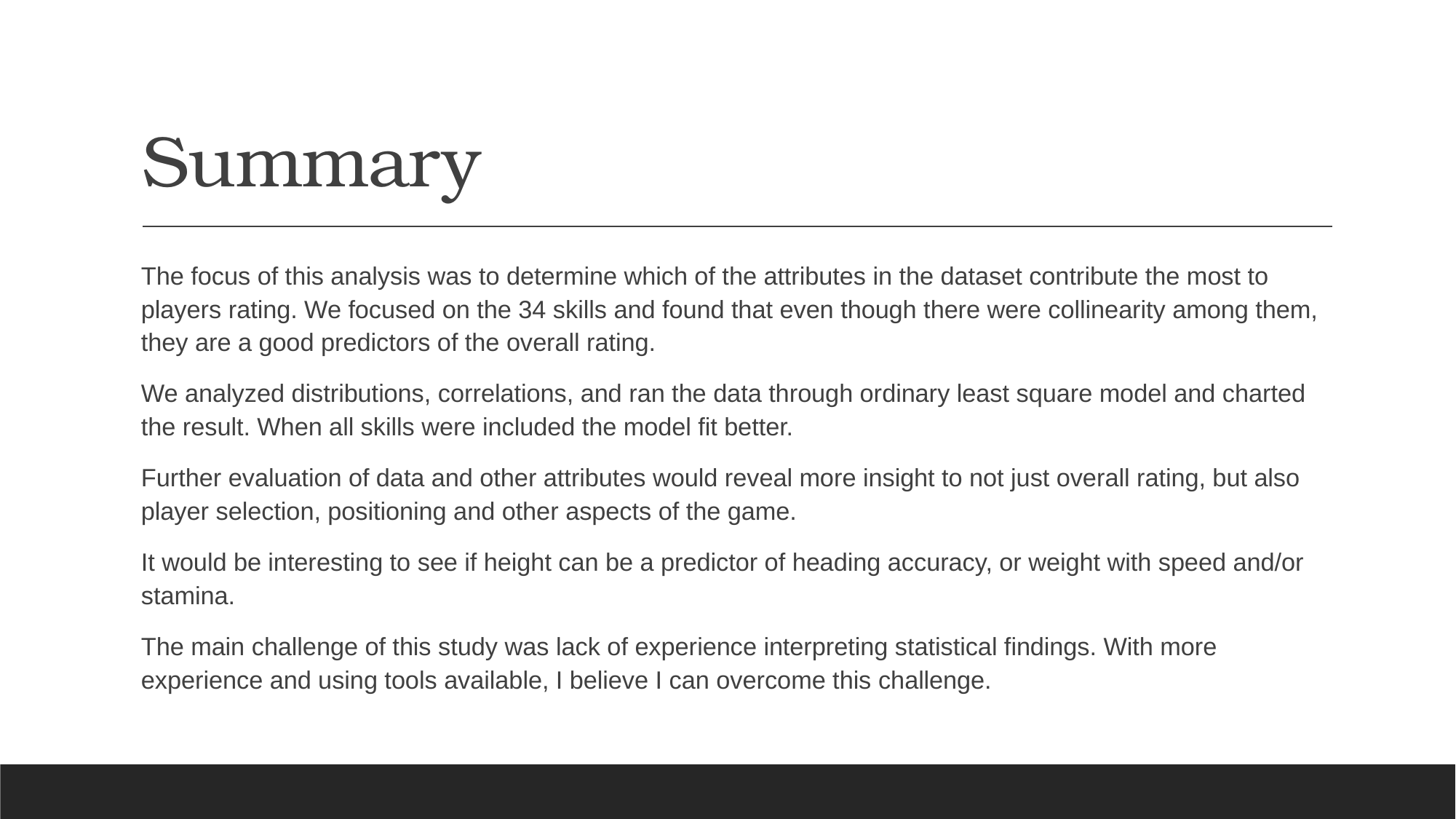

# Summary
The focus of this analysis was to determine which of the attributes in the dataset contribute the most to players rating. We focused on the 34 skills and found that even though there were collinearity among them, they are a good predictors of the overall rating.
We analyzed distributions, correlations, and ran the data through ordinary least square model and charted the result. When all skills were included the model fit better.
Further evaluation of data and other attributes would reveal more insight to not just overall rating, but also player selection, positioning and other aspects of the game.
It would be interesting to see if height can be a predictor of heading accuracy, or weight with speed and/or stamina.
The main challenge of this study was lack of experience interpreting statistical findings. With more experience and using tools available, I believe I can overcome this challenge.